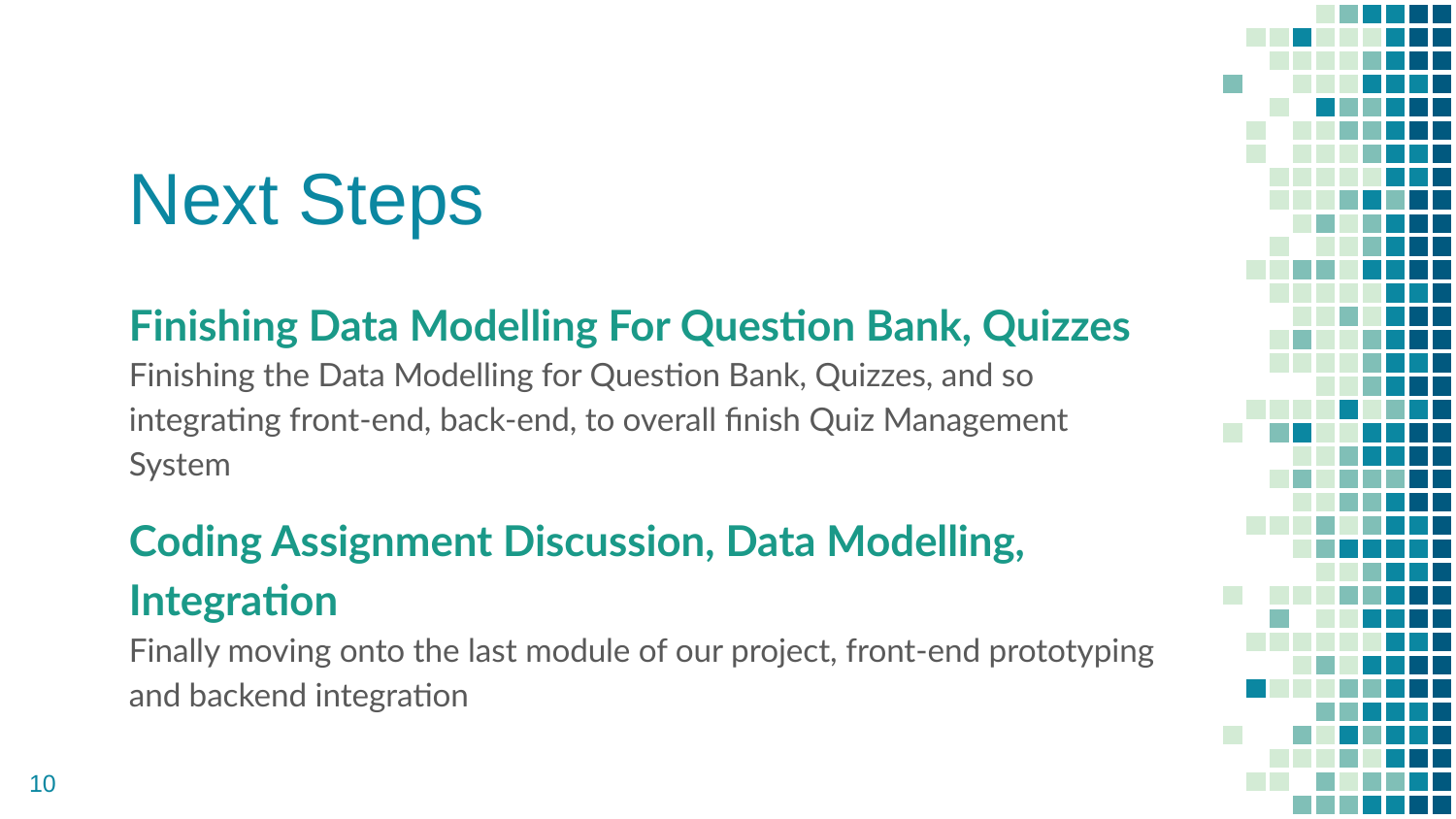

# Next Steps
Finishing Data Modelling For Question Bank, Quizzes
Finishing the Data Modelling for Question Bank, Quizzes, and so integrating front-end, back-end, to overall finish Quiz Management System
Coding Assignment Discussion, Data Modelling, Integration
Finally moving onto the last module of our project, front-end prototyping and backend integration
10